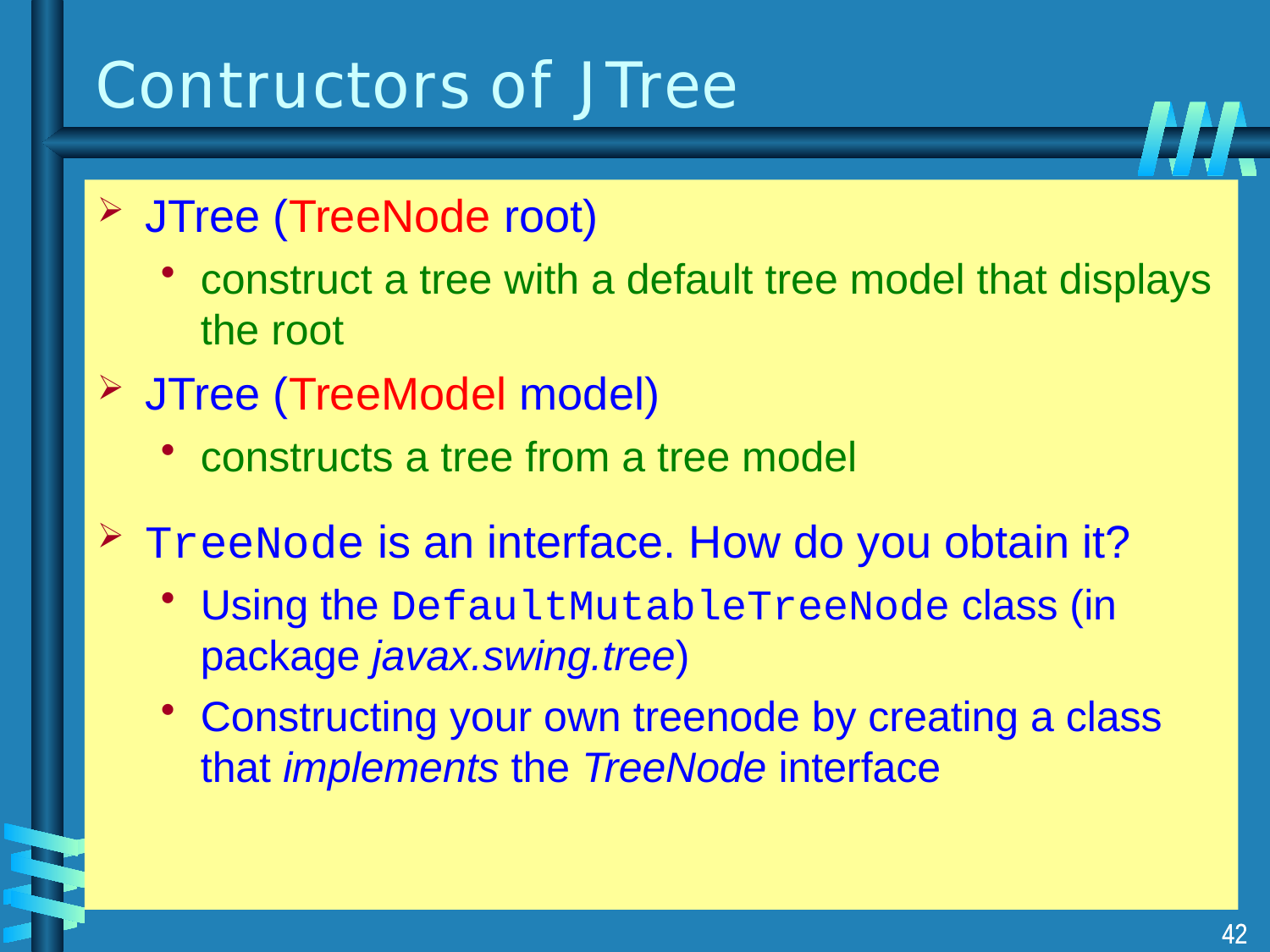

# Contructors of JTree
JTree (TreeNode root)
construct a tree with a default tree model that displays the root
JTree (TreeModel model)
constructs a tree from a tree model
TreeNode is an interface. How do you obtain it?
Using the DefaultMutableTreeNode class (in package javax.swing.tree)
Constructing your own treenode by creating a class that implements the TreeNode interface
42
42